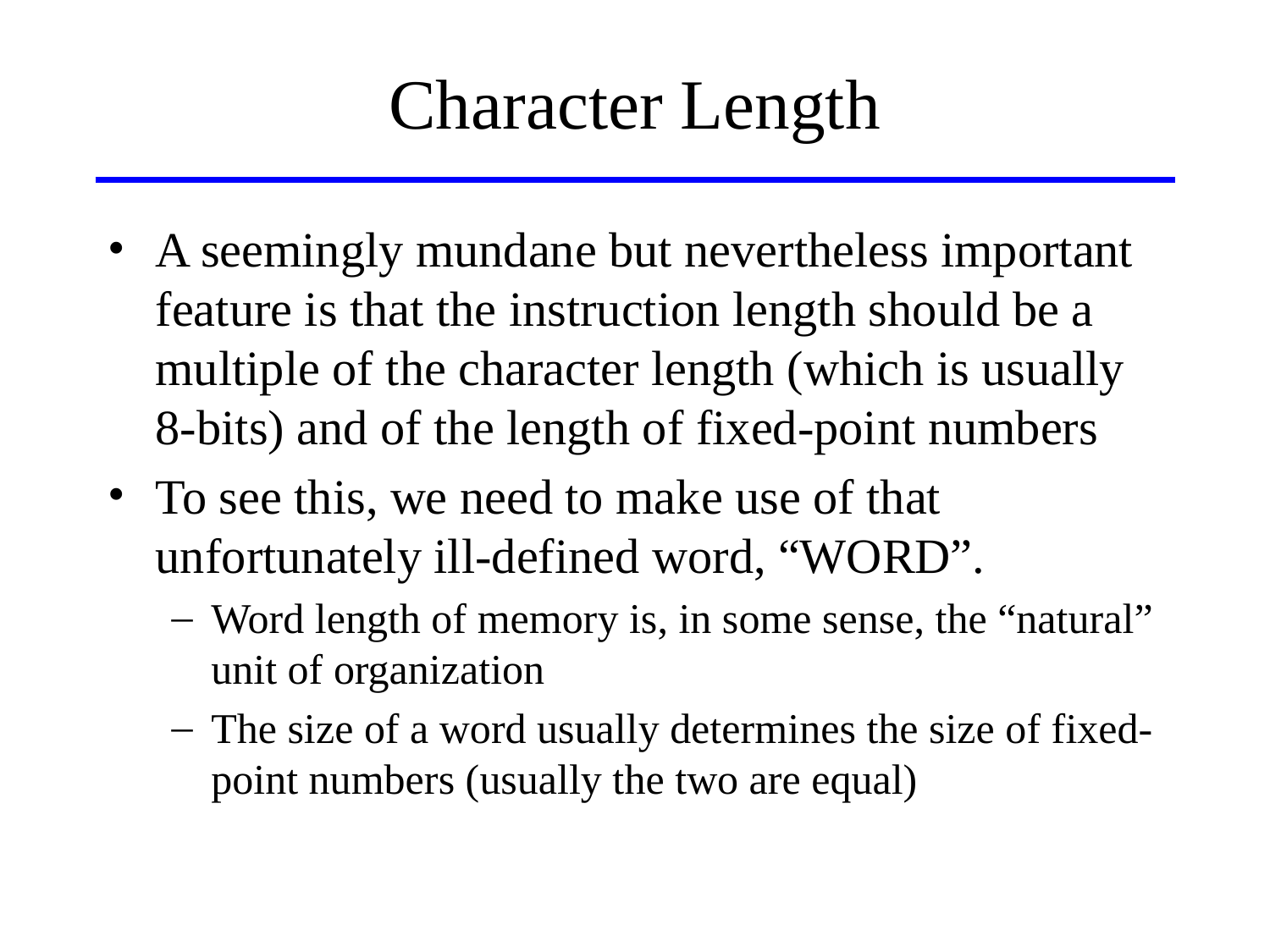

# Character Length
A seemingly mundane but nevertheless important feature is that the instruction length should be a multiple of the character length (which is usually 8-bits) and of the length of fixed-point numbers
To see this, we need to make use of that unfortunately ill-defined word, “WORD”.
Word length of memory is, in some sense, the “natural” unit of organization
The size of a word usually determines the size of fixed-point numbers (usually the two are equal)